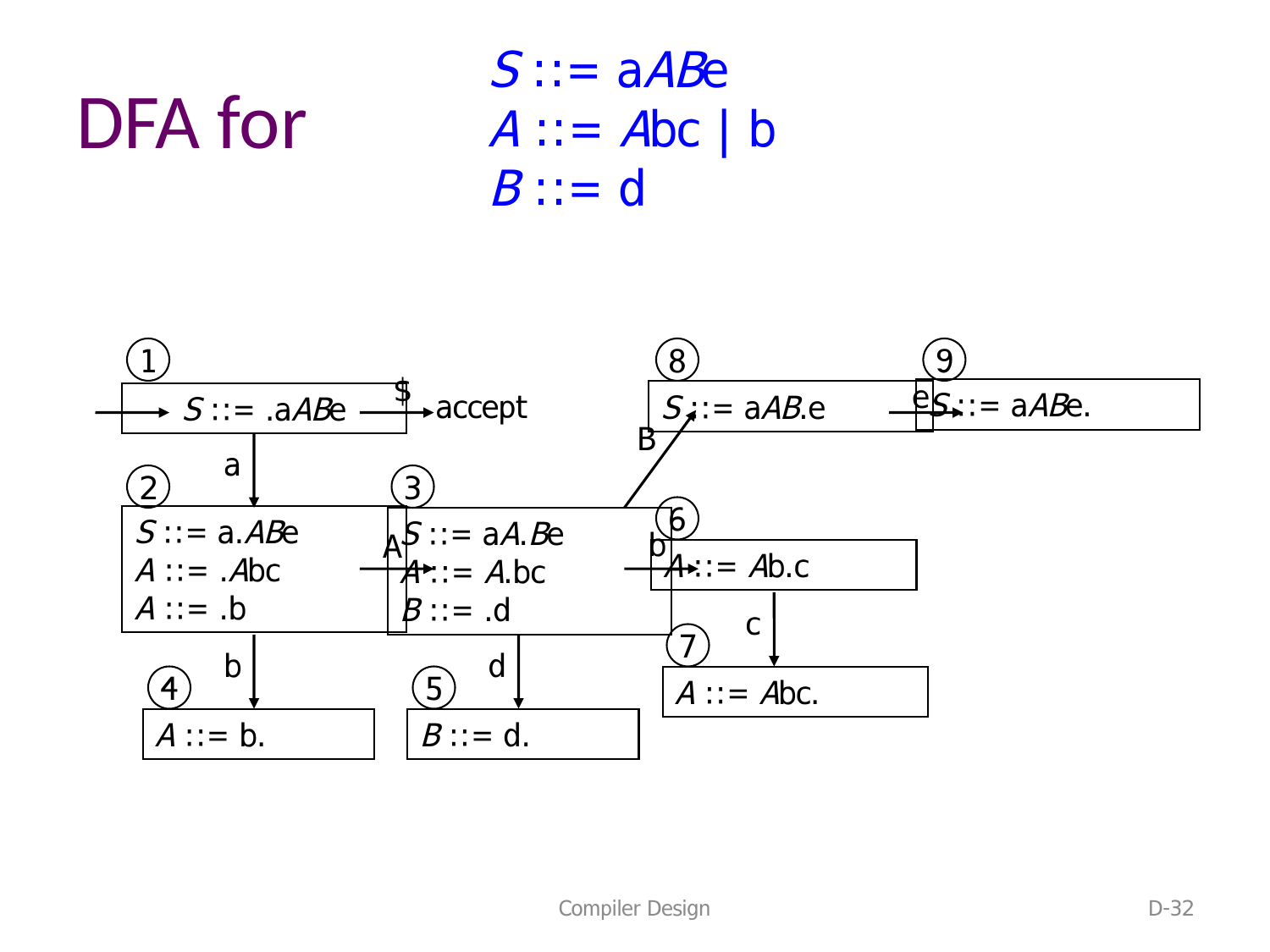

S ::= aABe
A ::= Abc | b
B ::= d
# DFA for
1
8
9
$
e
S ::= aABe.
accept
S ::= aAB.e
S ::= .aABe

B

a
2
3
6
S ::= a.ABe
A ::= .Abc
A ::= .b
S ::= aA.Be
A ::= A.bc
B ::= .d
b
A
A ::= Ab.c

c
7

b
d
4
5
A ::= Abc.
A ::= b.
B ::= d.
Compiler Design
D-32